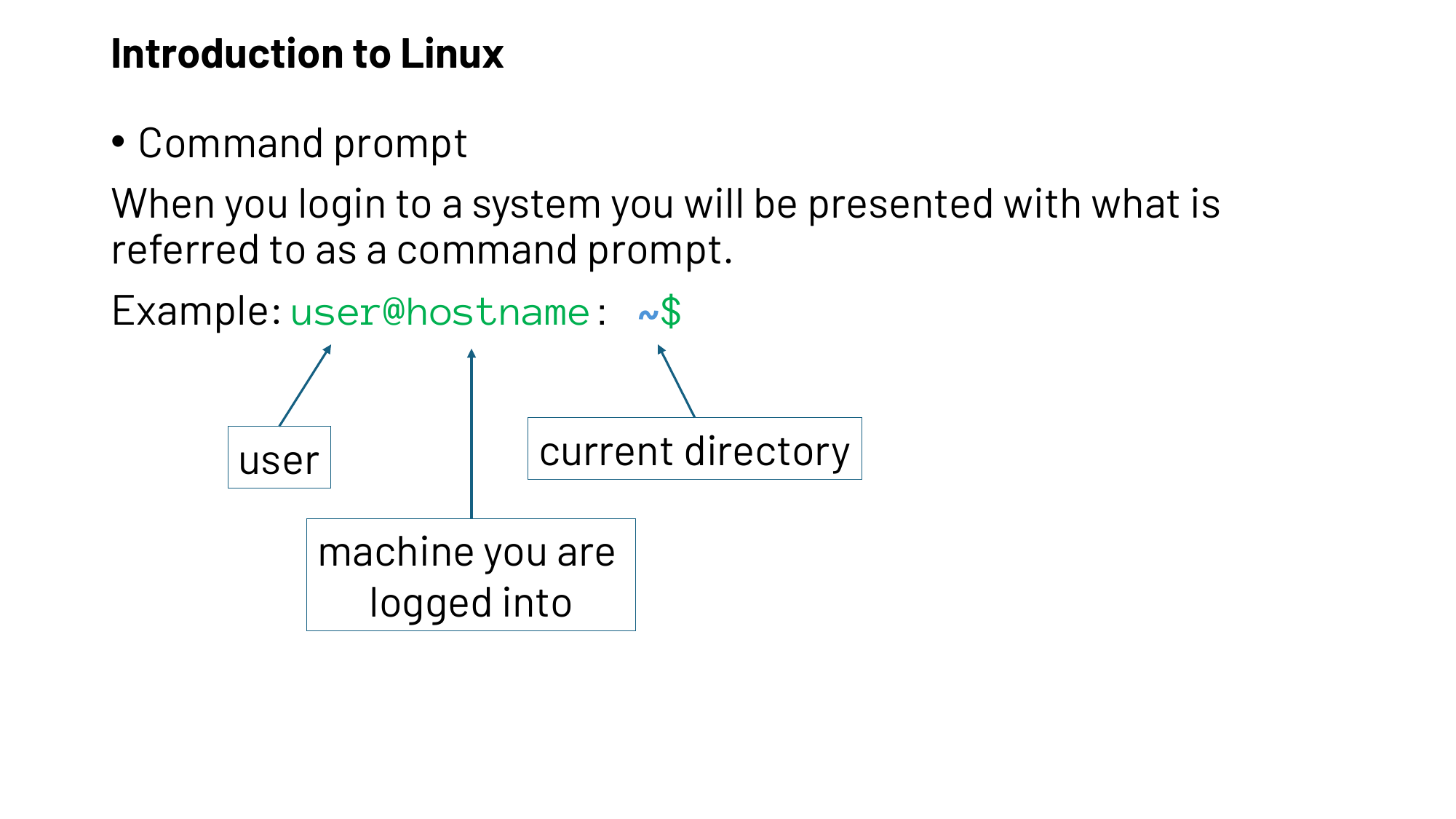

# Introduction to Linux
Command prompt
When you login to a system you will be presented with what is referred to as a command prompt.
Example: user@hostname: ~$

current directory
user
machine you are
logged into